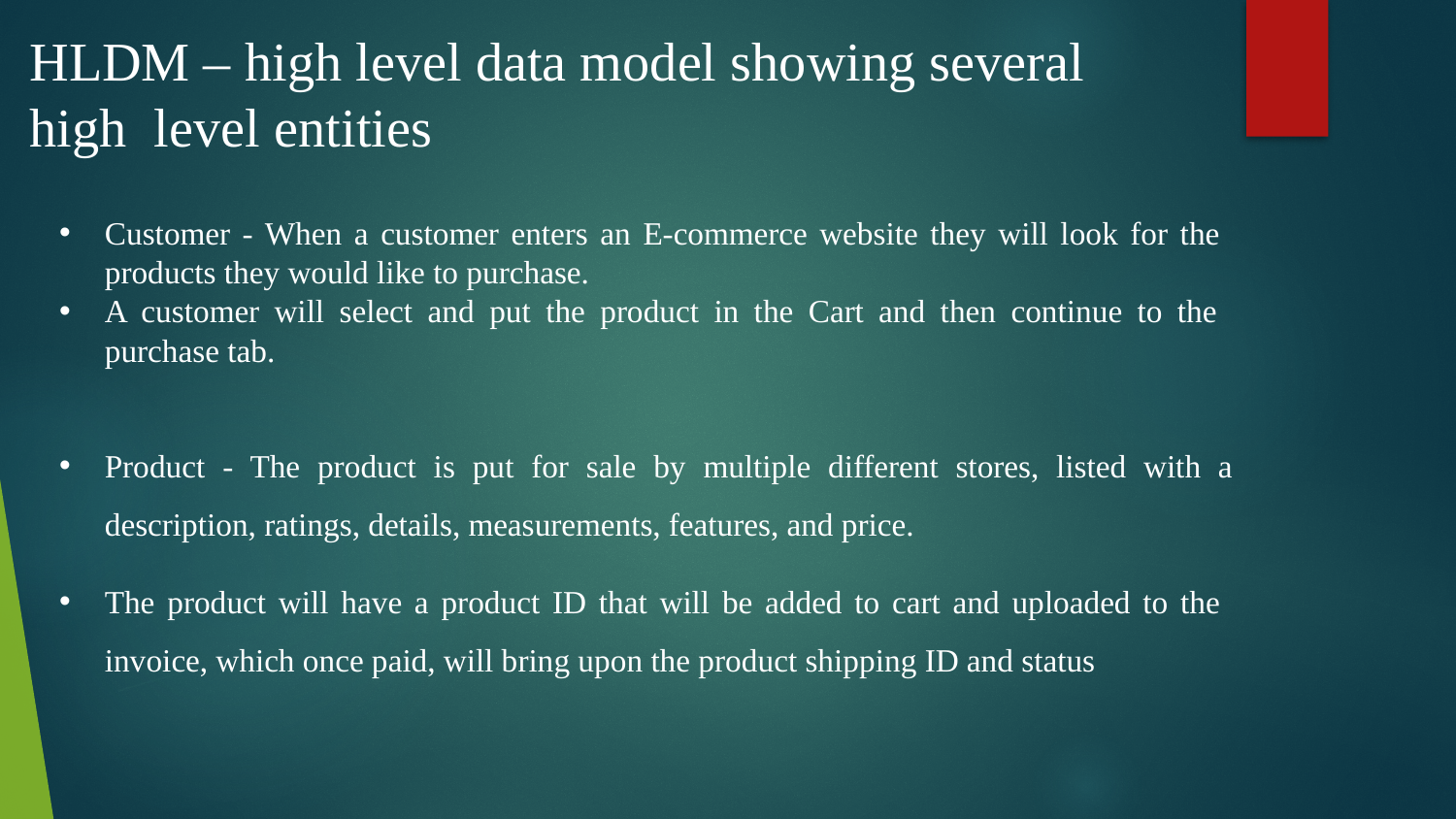

# HLDM – high level data model showing several high  level entities
Customer - When a customer enters an E-commerce website they will look for the  products they would like to purchase.
A customer will select and put the product in the Cart and then continue to the  purchase tab.

Product - The product is put for sale by multiple different stores, listed with a description, ratings, details, measurements, features, and price.
The product will have a product ID that will be added to cart and uploaded to the  invoice, which once paid, will bring upon the product shipping ID and status